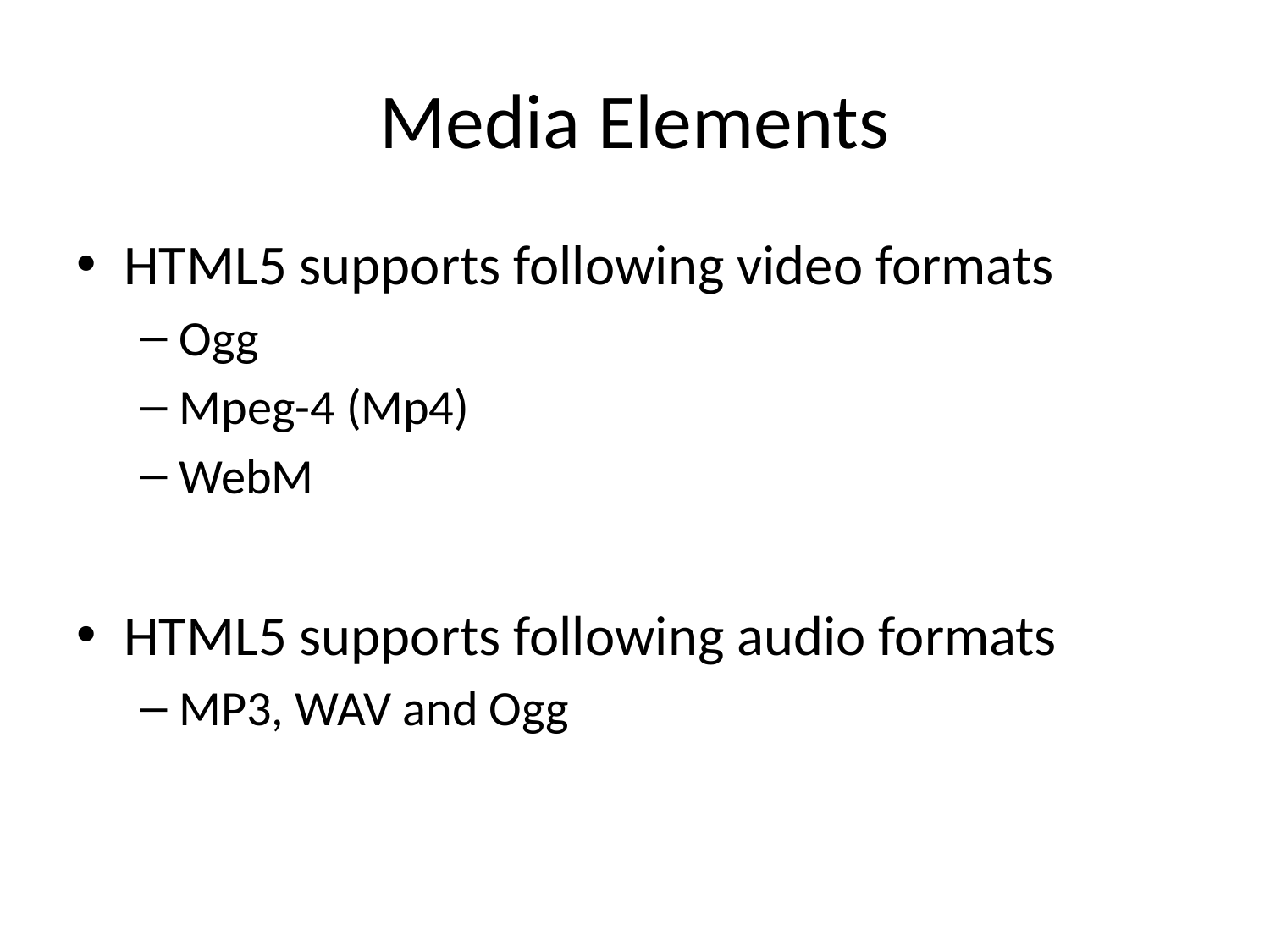

# Media Elements
HTML5 supports following video formats
Ogg
Mpeg-4 (Mp4)
WebM

HTML5 supports following audio formats
MP3, WAV and Ogg